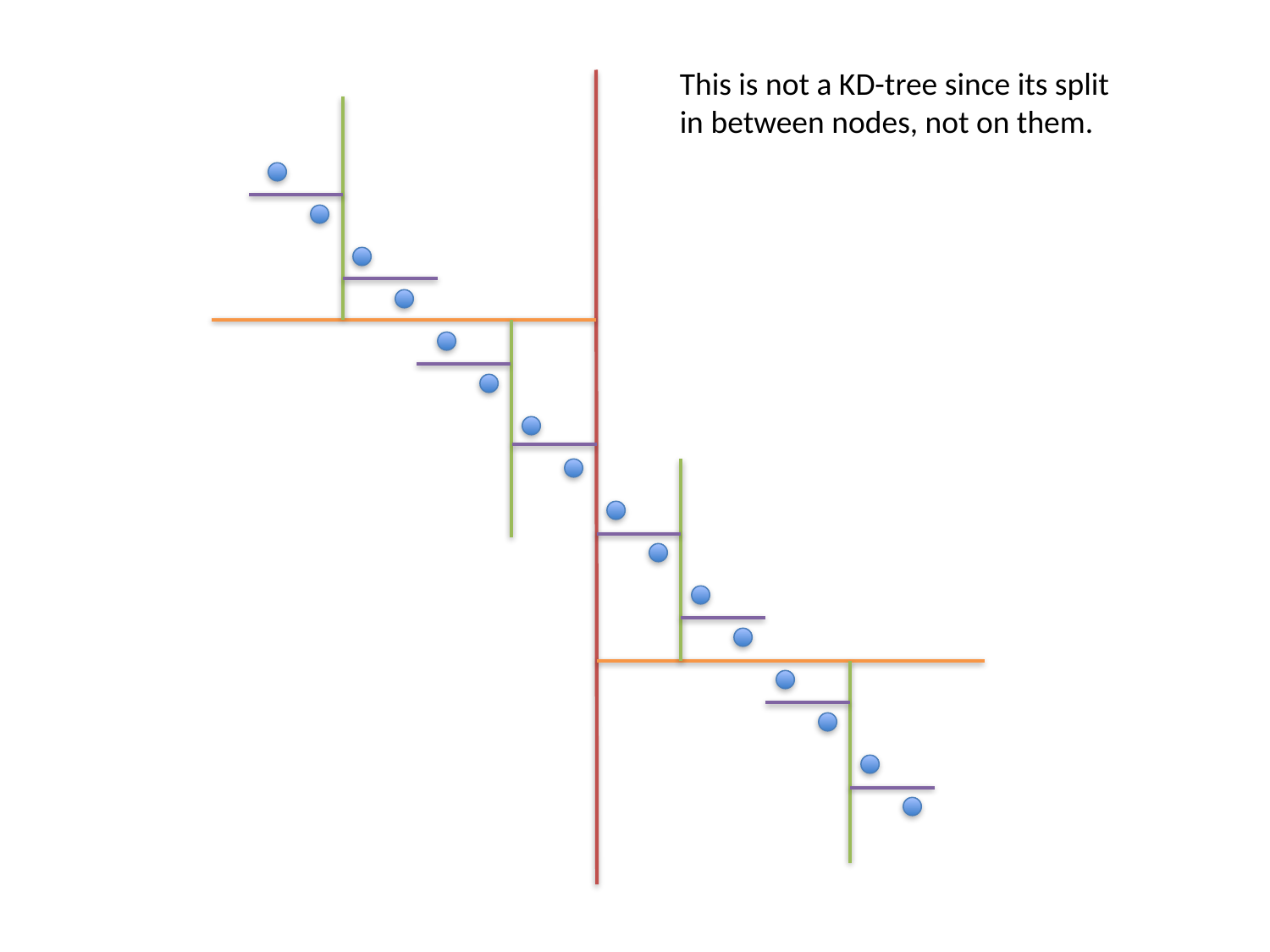

This is not a KD-tree since its split in between nodes, not on them.